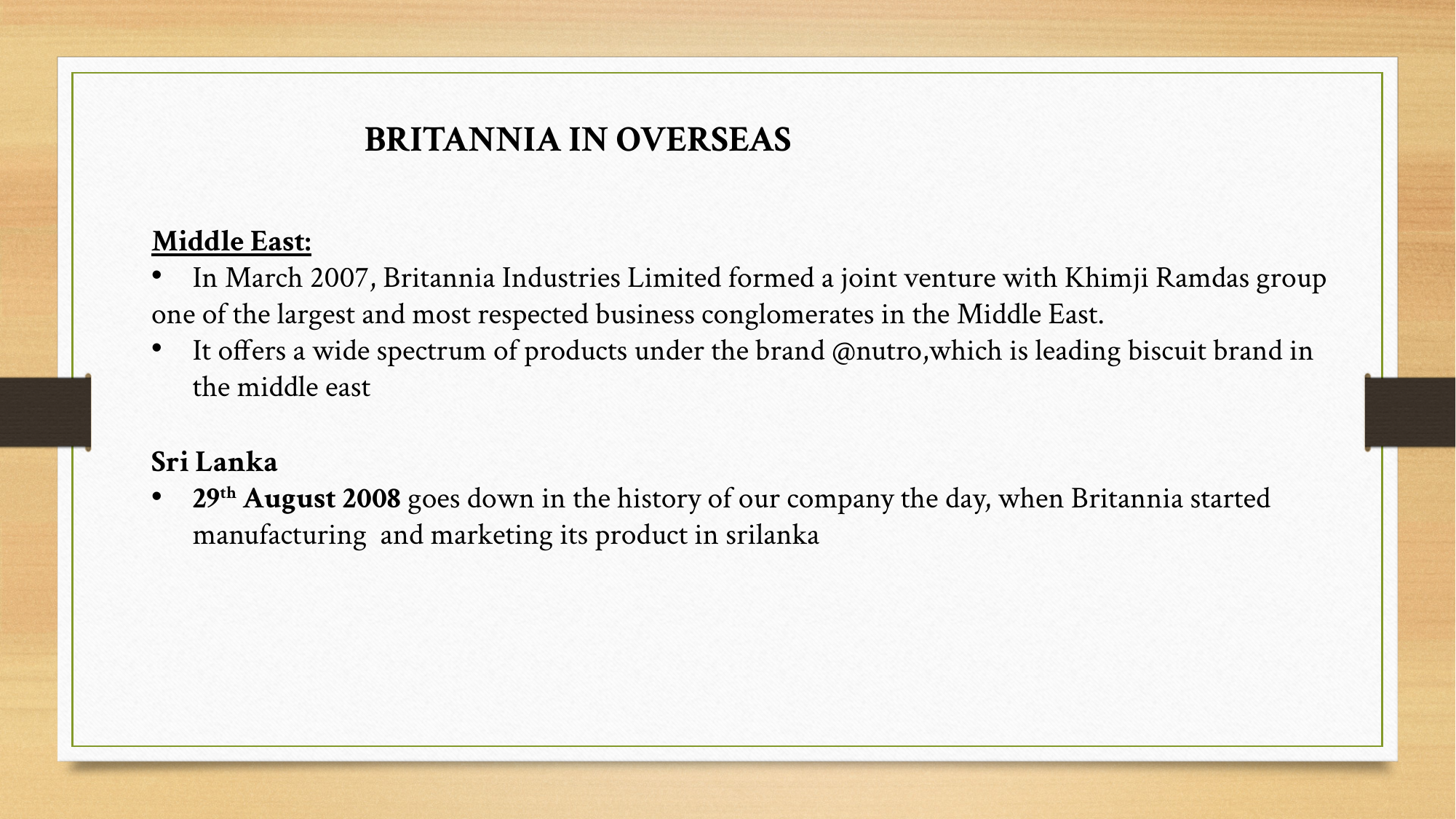

BRITANNIA IN OVERSEAS
Middle East:
In March 2007, Britannia Industries Limited formed a joint venture with Khimji Ramdas group
one of the largest and most respected business conglomerates in the Middle East.
It offers a wide spectrum of products under the brand @nutro,which is leading biscuit brand in the middle east
Sri Lanka
29th August 2008 goes down in the history of our company the day, when Britannia started manufacturing  and marketing its product in srilanka